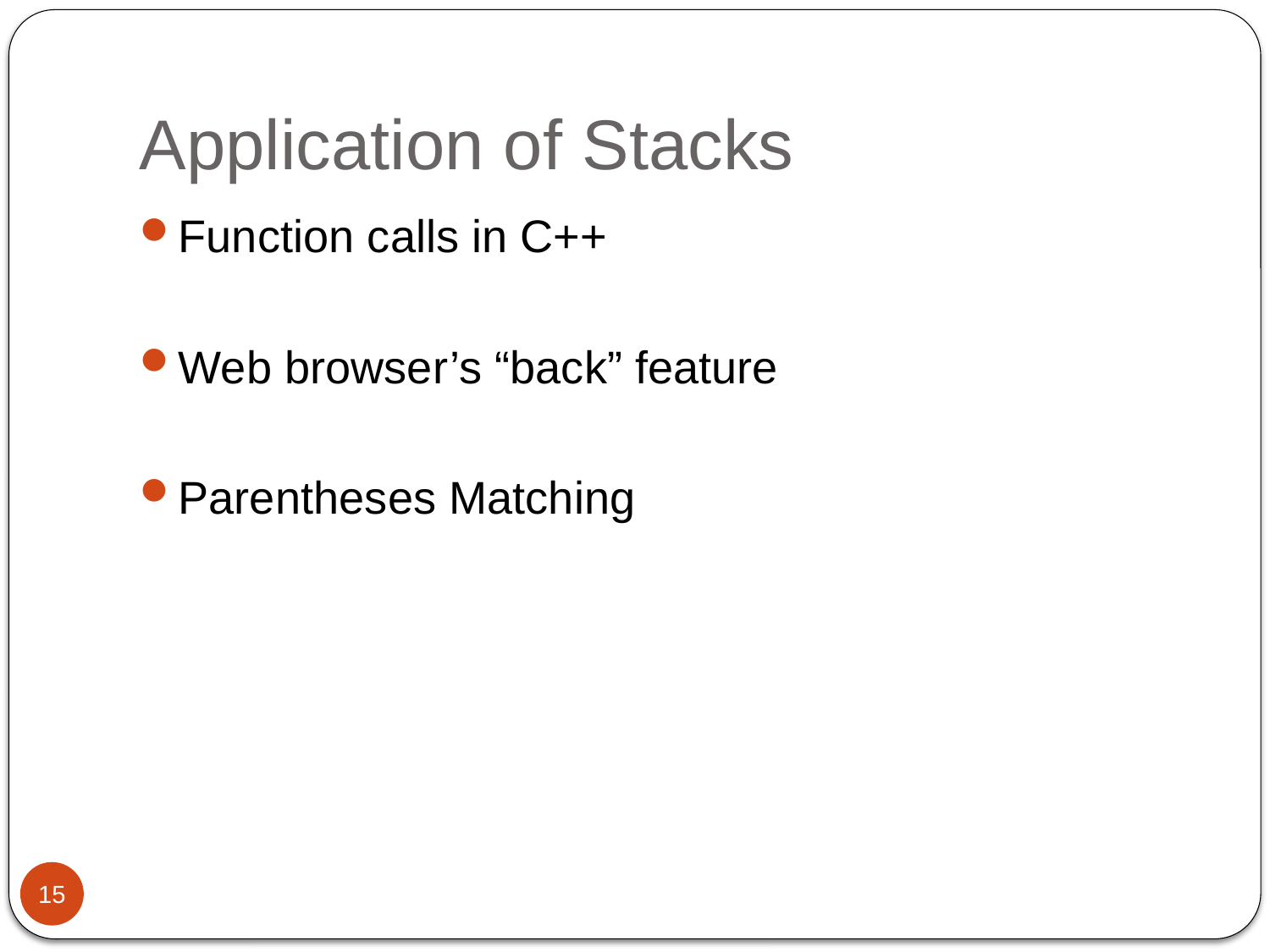

# Application of Stacks
Function calls in C++

Web browser’s “back” feature

Parentheses Matching

15